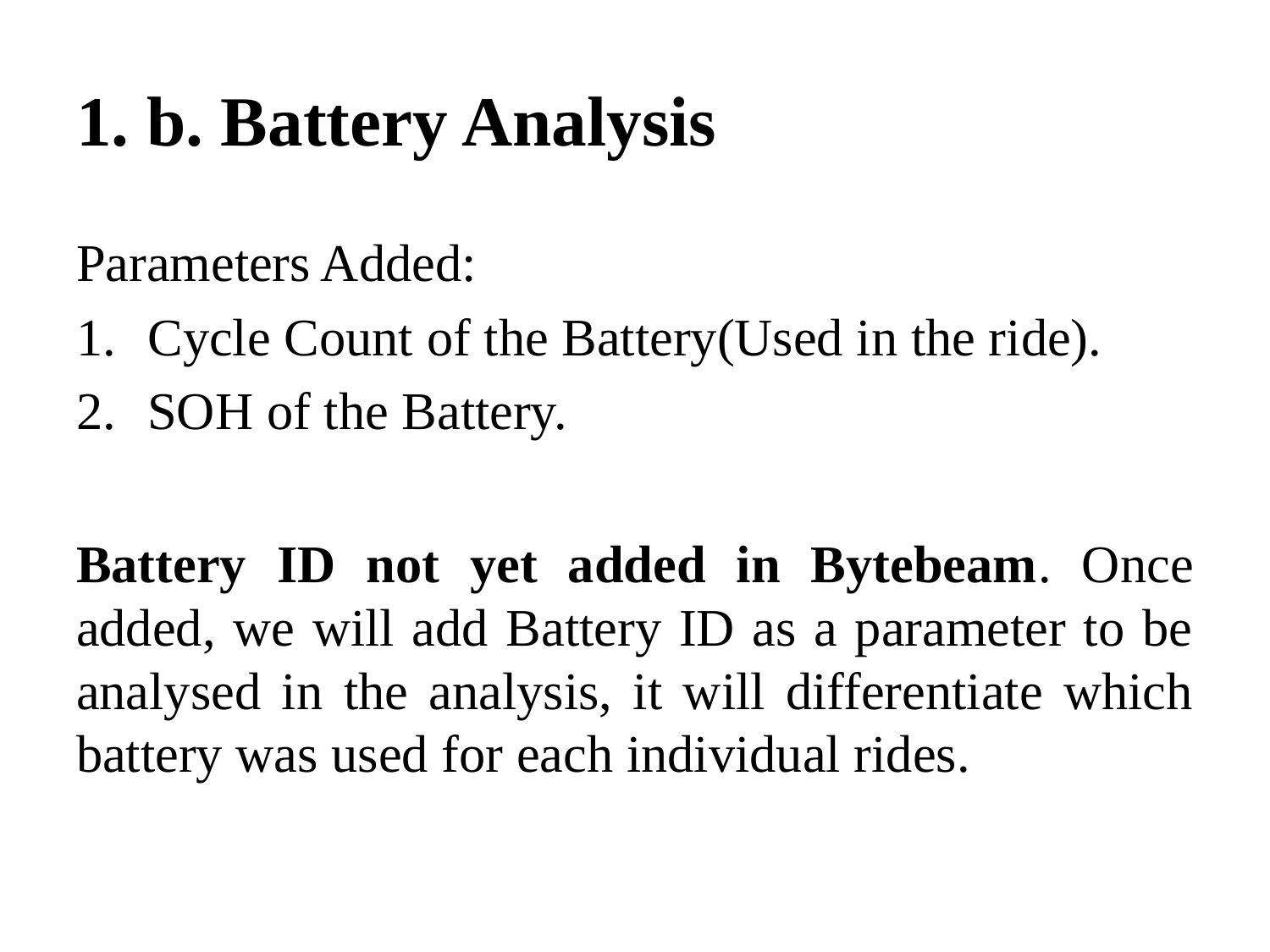

# 1. b. Battery Analysis
Parameters Added:
Cycle Count of the Battery(Used in the ride).
SOH of the Battery.

Battery ID not yet added in Bytebeam. Once added, we will add Battery ID as a parameter to be analysed in the analysis, it will differentiate which battery was used for each individual rides.